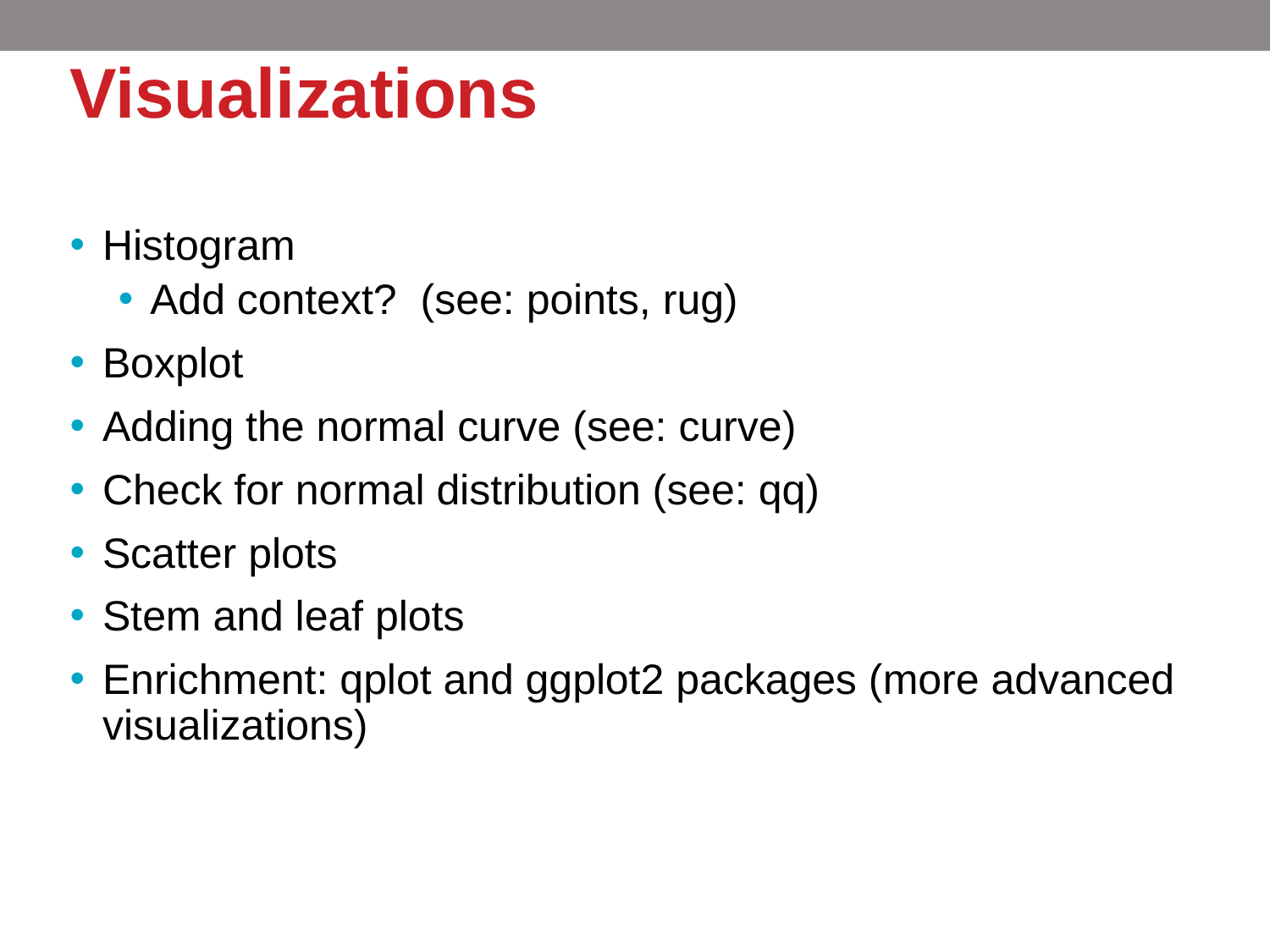

# Visualizations
Histogram
Add context?  (see: points, rug)
Boxplot
Adding the normal curve (see: curve)
Check for normal distribution (see: qq)
Scatter plots
Stem and leaf plots
Enrichment: qplot and ggplot2 packages (more advanced visualizations)